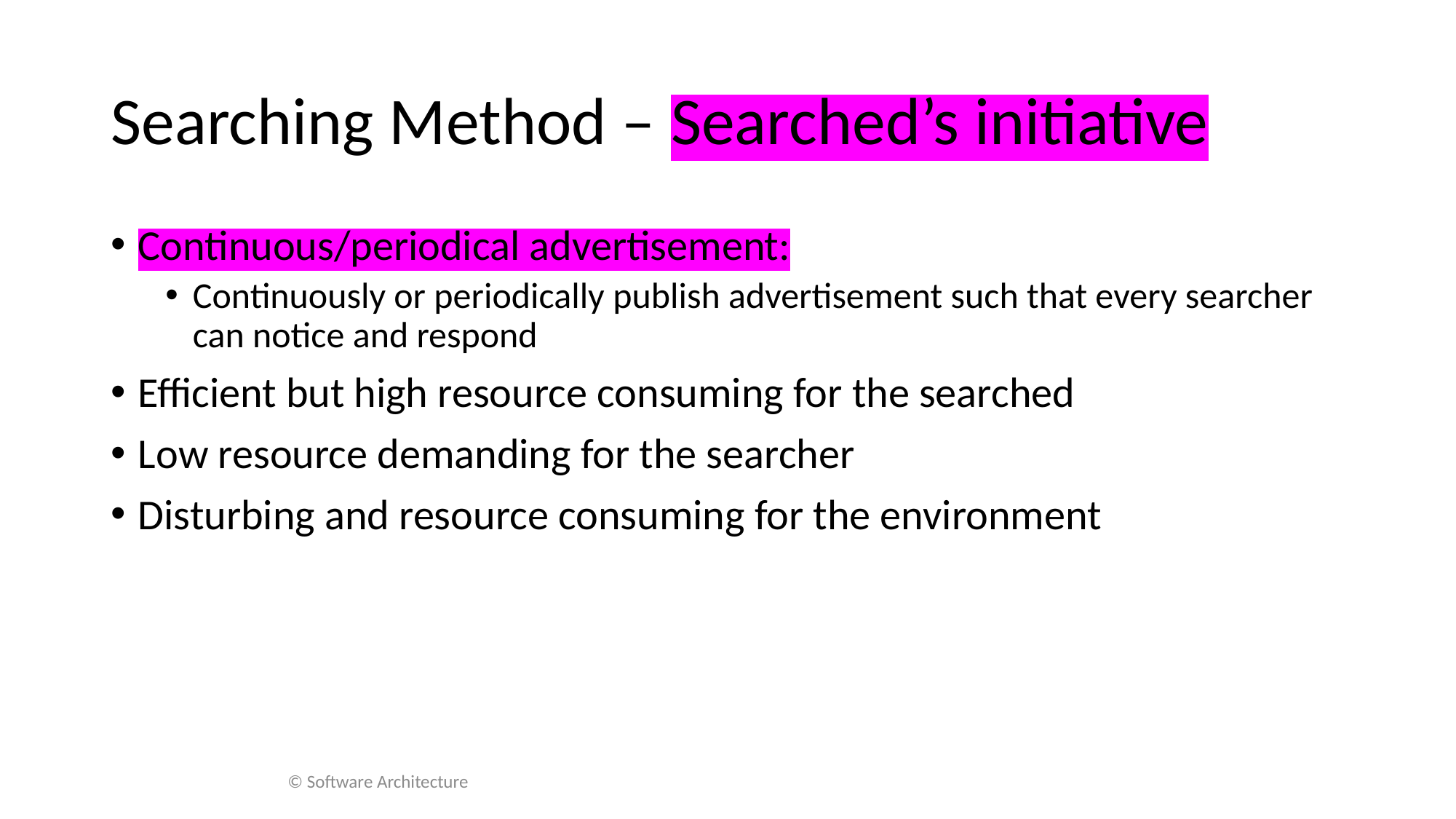

# Searching Method – Searched’s initiative
Continuous/periodical advertisement:
Continuously or periodically publish advertisement such that every searcher can notice and respond
Efficient but high resource consuming for the searched
Low resource demanding for the searcher
Disturbing and resource consuming for the environment
© Software Architecture